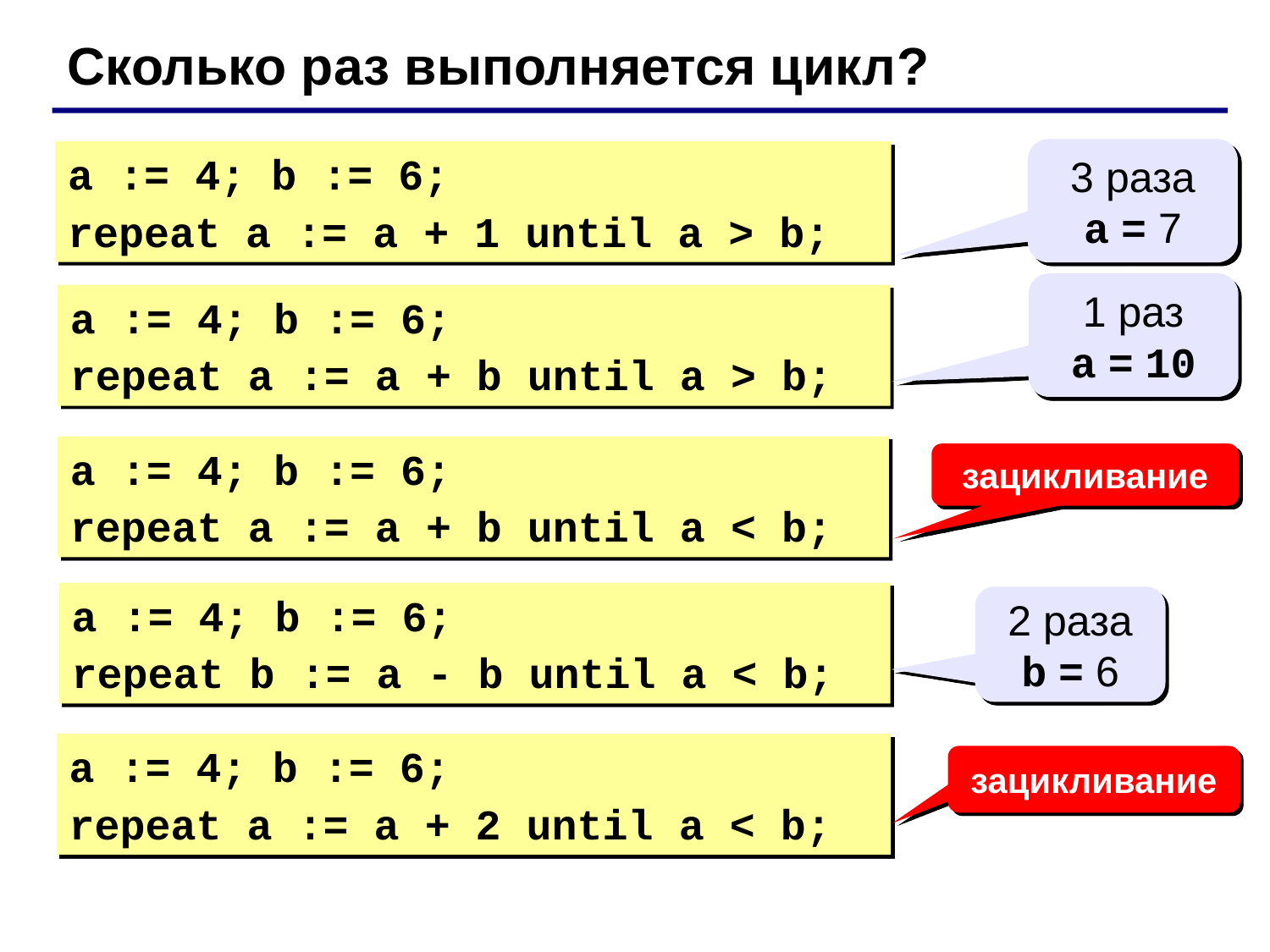

Сколько раз выполняется цикл?

3 раза
a = 7
a := 4; b := 6;
repeat a := a + 1 until a > b;
1 раз
a = 10
a := 4; b := 6;
repeat a := a + b until a > b;
a := 4; b := 6;
repeat a := a + b until a < b;
зацикливание
a := 4; b := 6;
repeat b := a - b until a < b;
2 раза
b = 6
a := 4; b := 6;
repeat a := a + 2 until a < b;
зацикливание